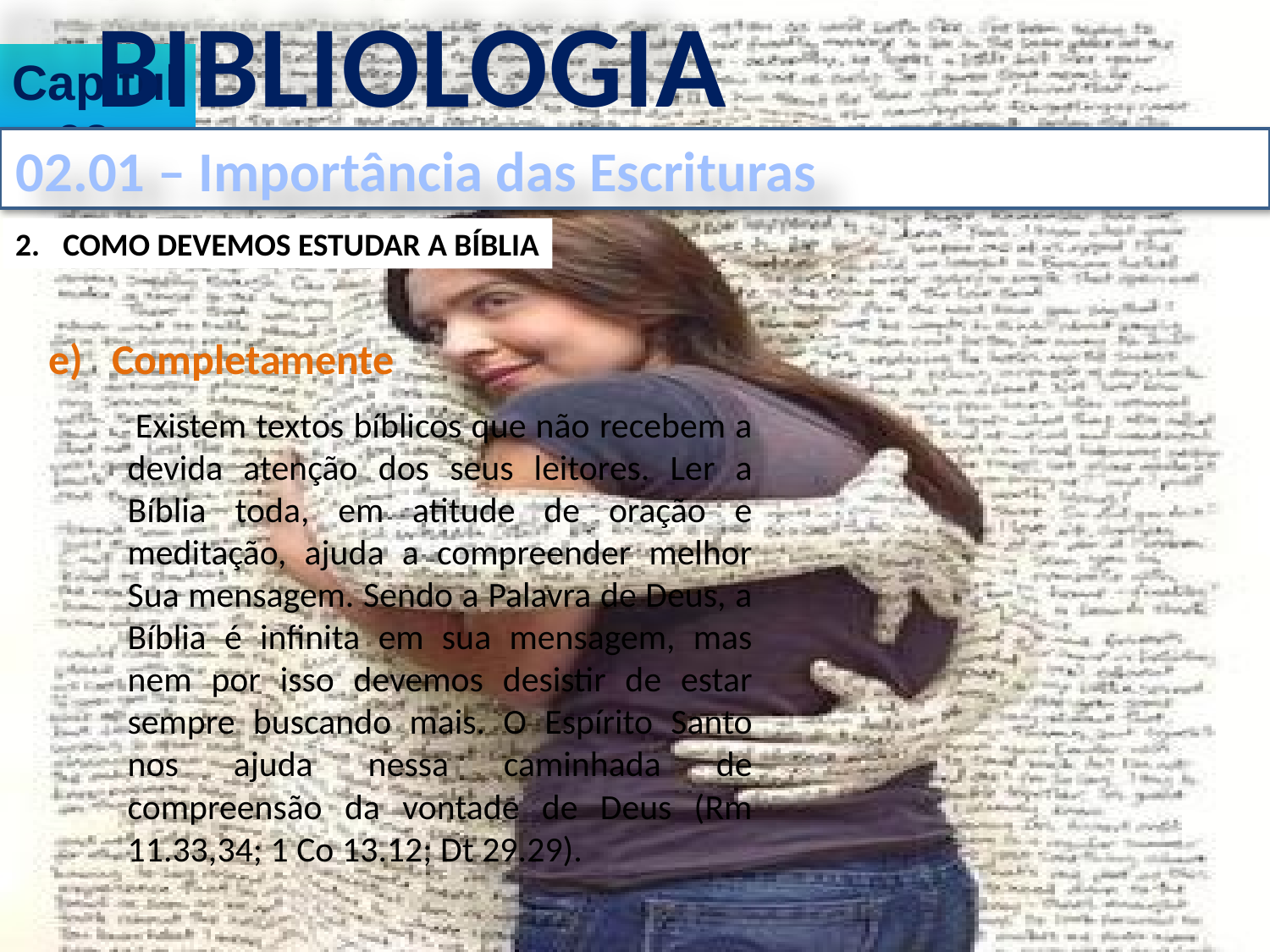

BIBLIOLOGIA
Capítulo 02

02.01 – Importância das Escrituras
COMO DEVEMOS ESTUDAR A BÍBLIA
Completamente
 Existem textos bíblicos que não recebem a devida atenção dos seus leitores. Ler a Bíblia toda, em atitude de oração e meditação, ajuda a compreender melhor Sua mensagem. Sendo a Palavra de Deus, a Bíblia é infinita em sua mensagem, mas nem por isso devemos desistir de estar sempre buscando mais. O Espírito Santo nos ajuda nessa caminhada de compreensão da vontade de Deus (Rm 11.33,34; 1 Co 13.12; Dt 29.29).